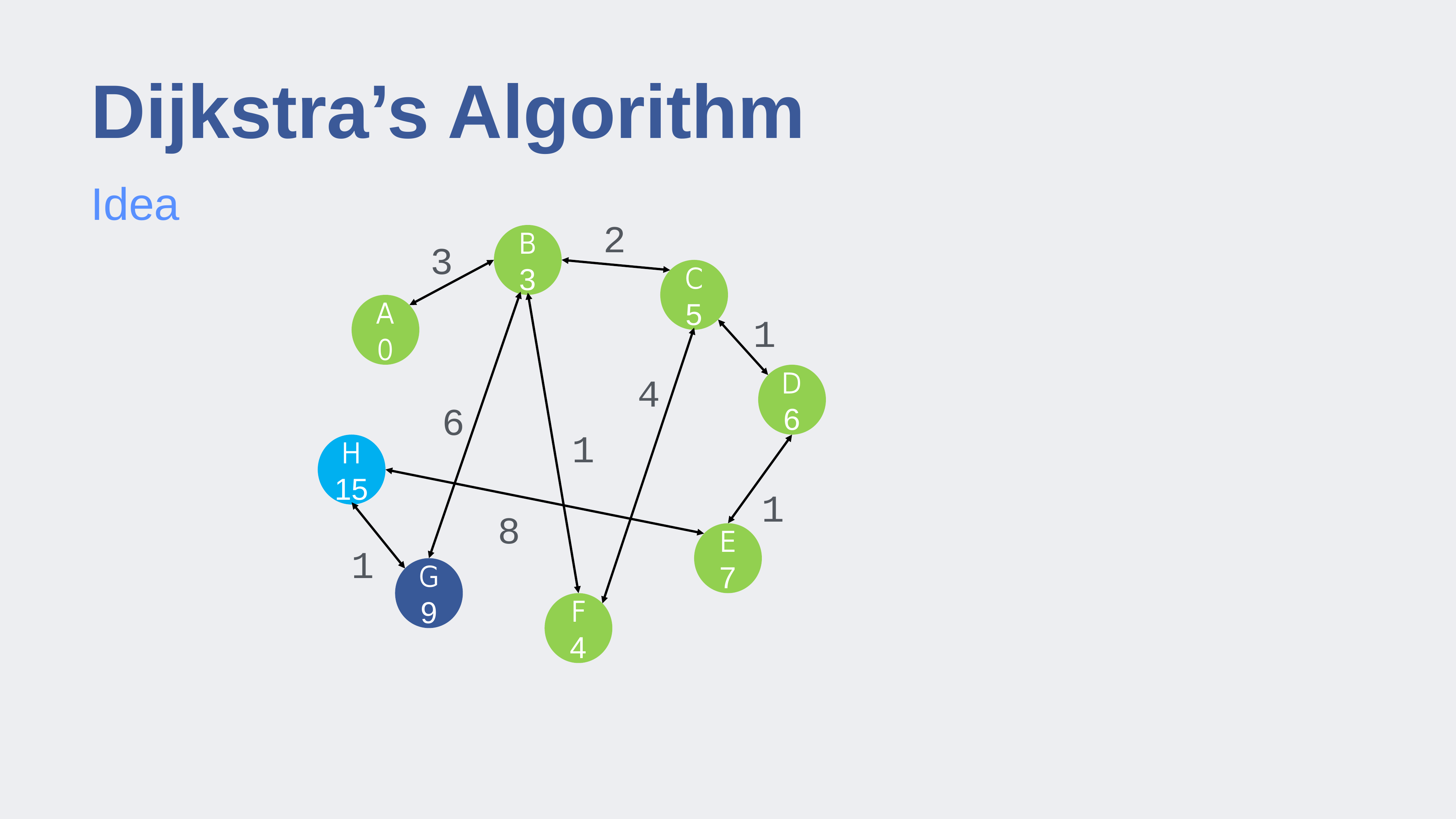

# Dijkstra’s Algorithm
Idea
2
B
3
3
C
5
A
0
1
4
D
6
6
1
H
15
1
8
E
7
1
G
9
F
4